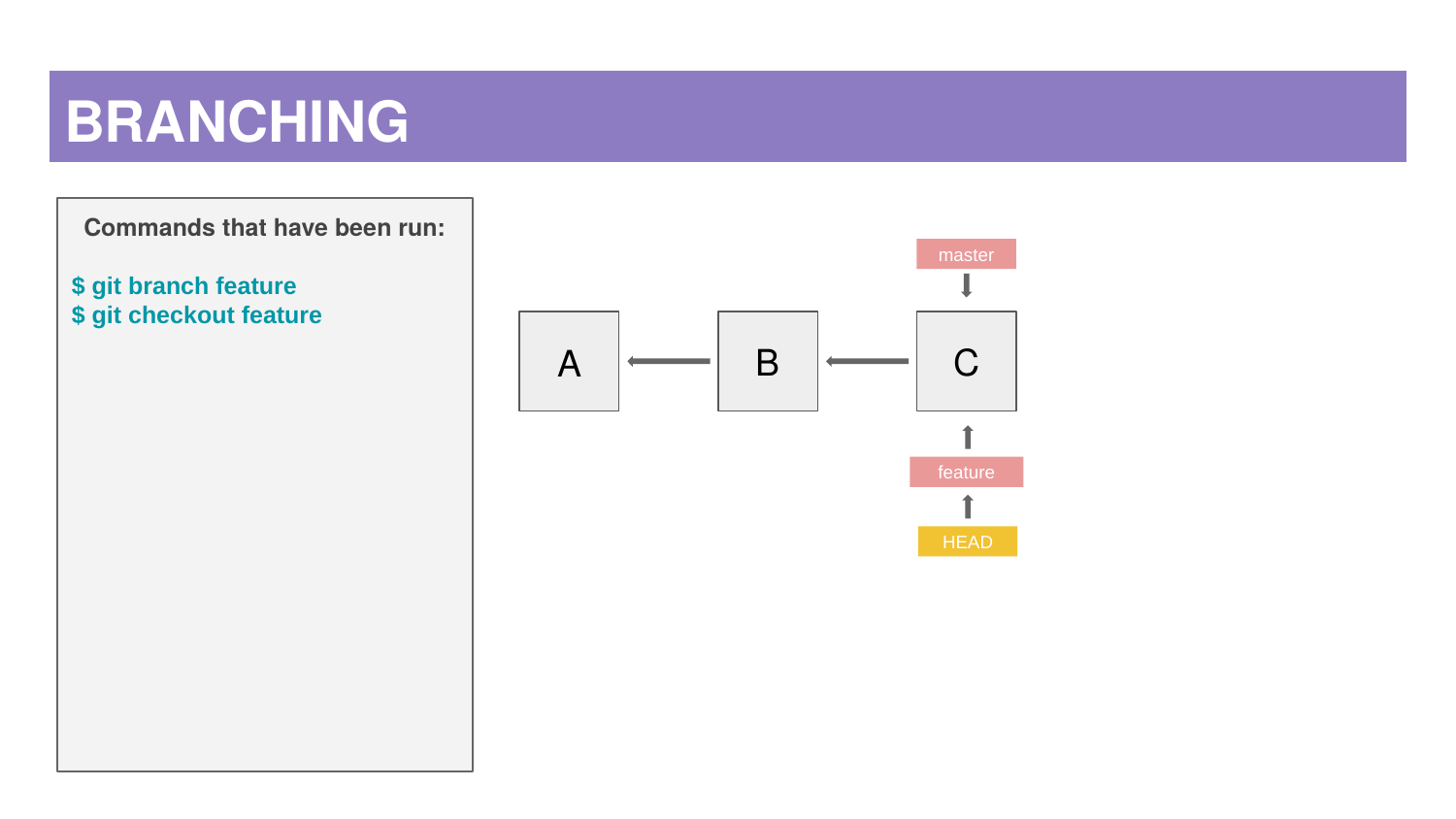

# BRANCHING
Commands that have been run:

$ git branch feature
$ git checkout feature

master

B
C

A

feature

HEAD